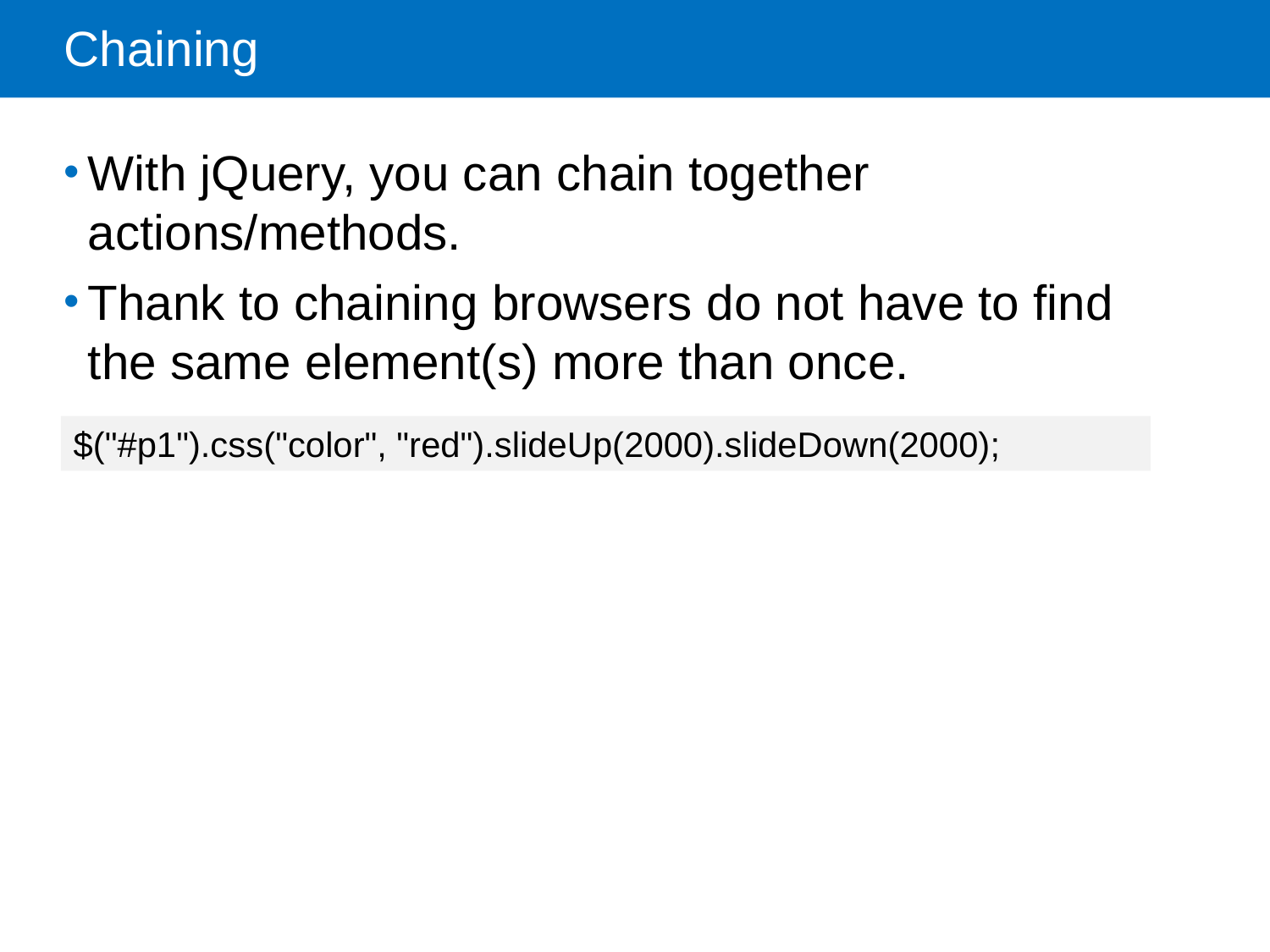

# Chaining
With jQuery, you can chain together actions/methods.
Thank to chaining browsers do not have to find the same element(s) more than once.

$("#p1").css("color", "red").slideUp(2000).slideDown(2000);